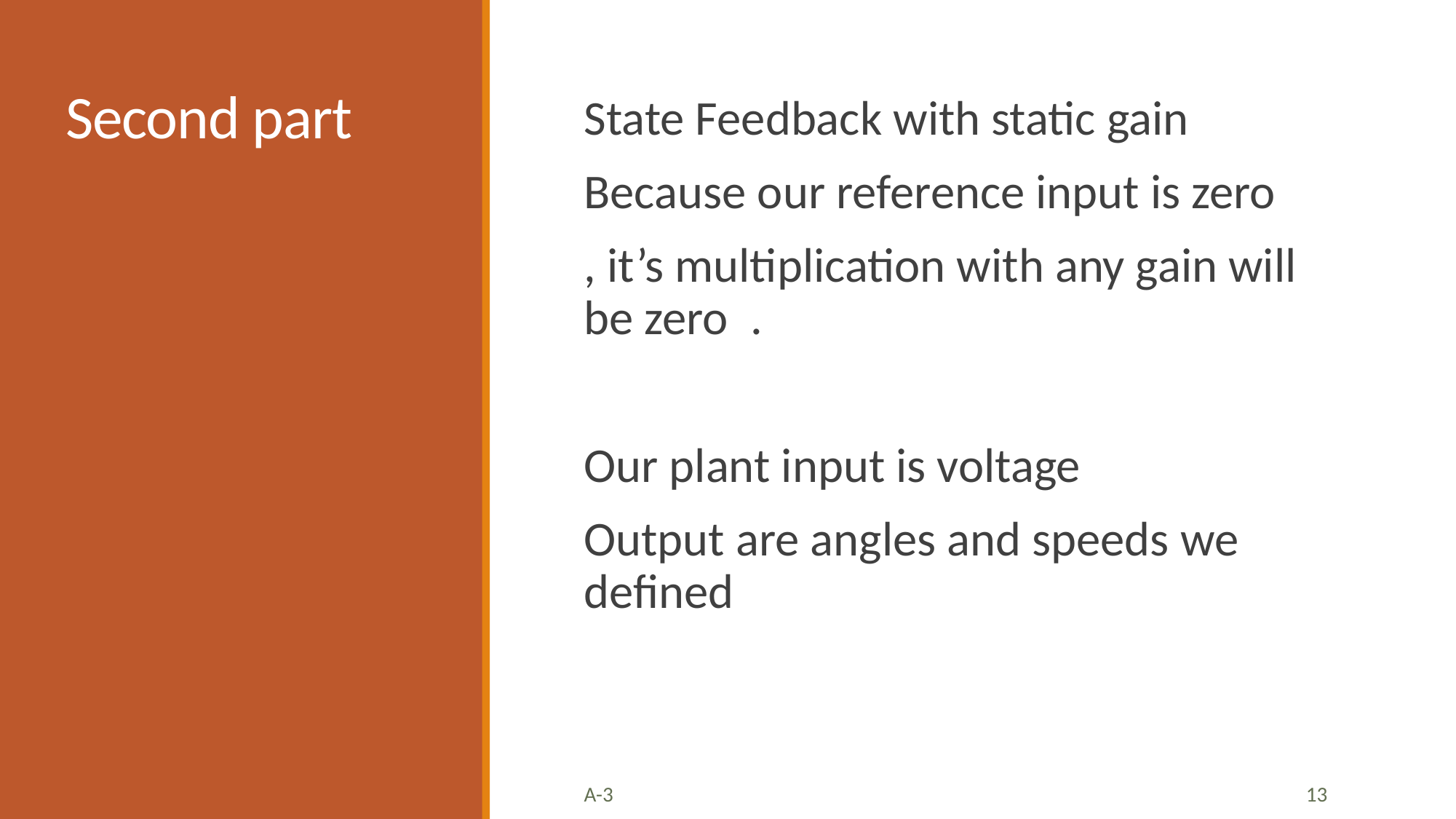

# Second part
State Feedback with static gain
Because our reference input is zero
, it’s multiplication with any gain will be zero  .

Our plant input is voltage
Output are angles and speeds we defined

A-3
13